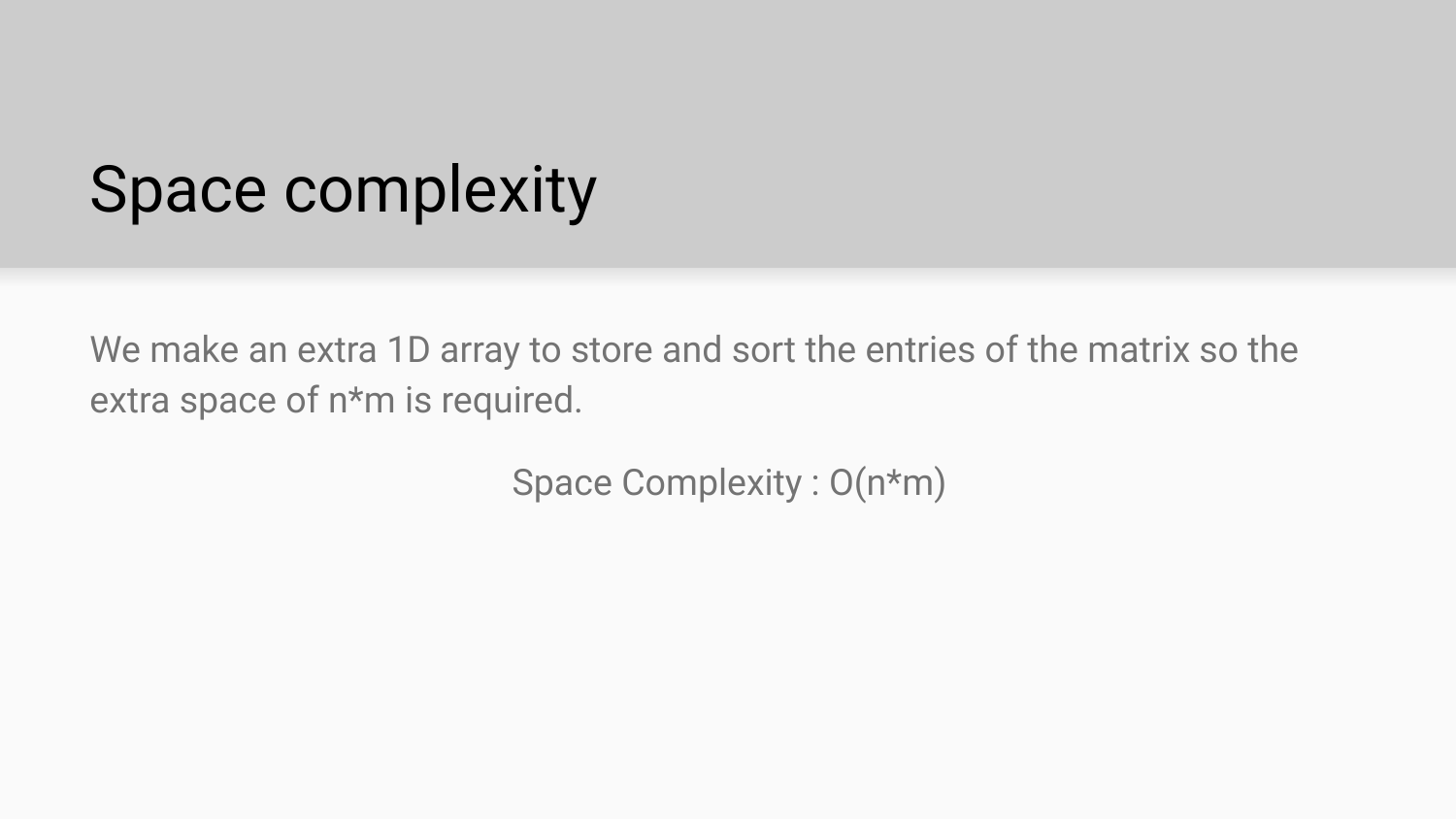

# Space complexity
We make an extra 1D array to store and sort the entries of the matrix so the extra space of n*m is required.
Space Complexity : O(n*m)